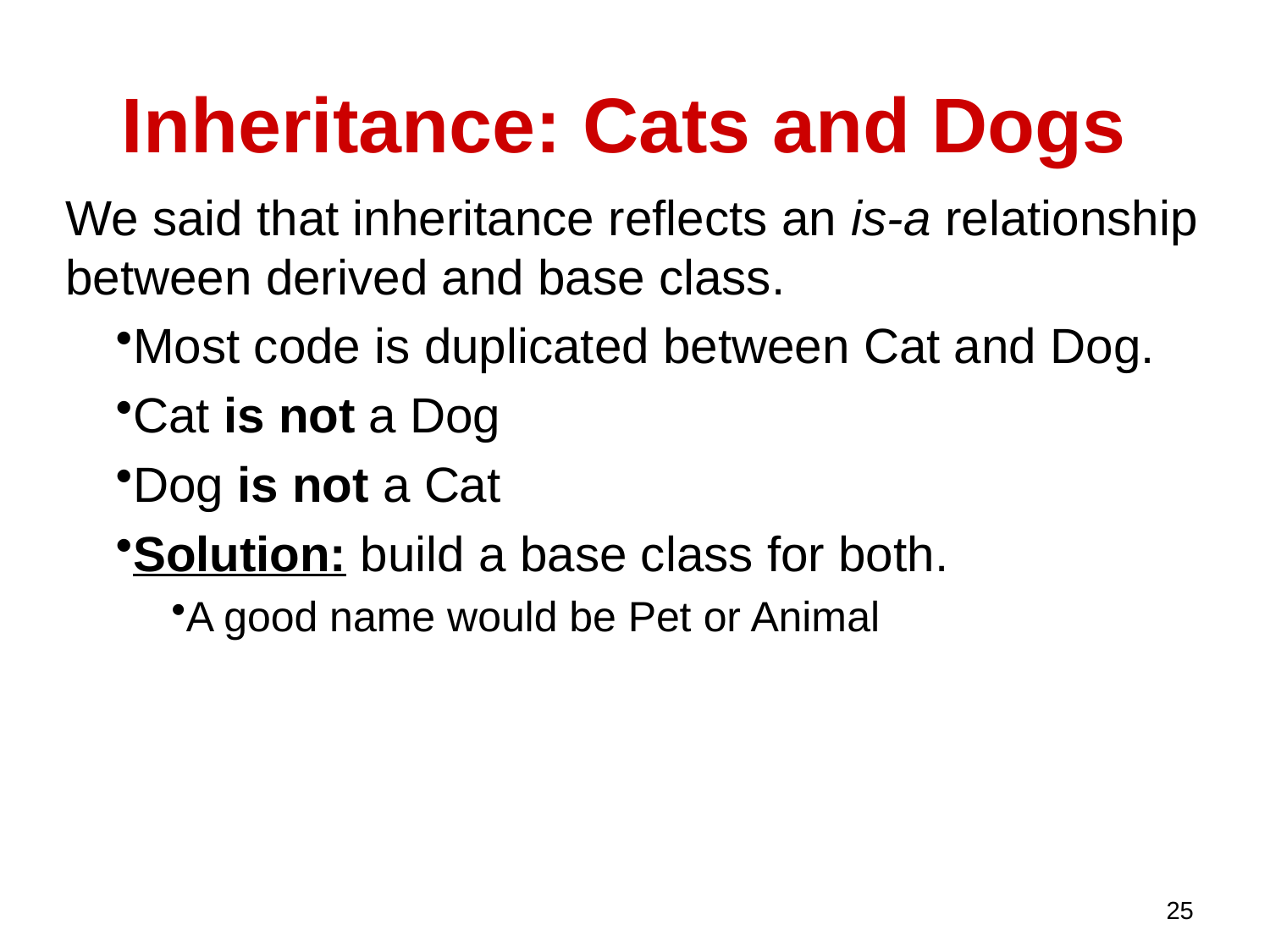

# Inheritance: Cats and Dogs
We said that inheritance reflects an is-a relationship between derived and base class.
Most code is duplicated between Cat and Dog.
Cat is not a Dog
Dog is not a Cat
Solution: build a base class for both.
A good name would be Pet or Animal
25